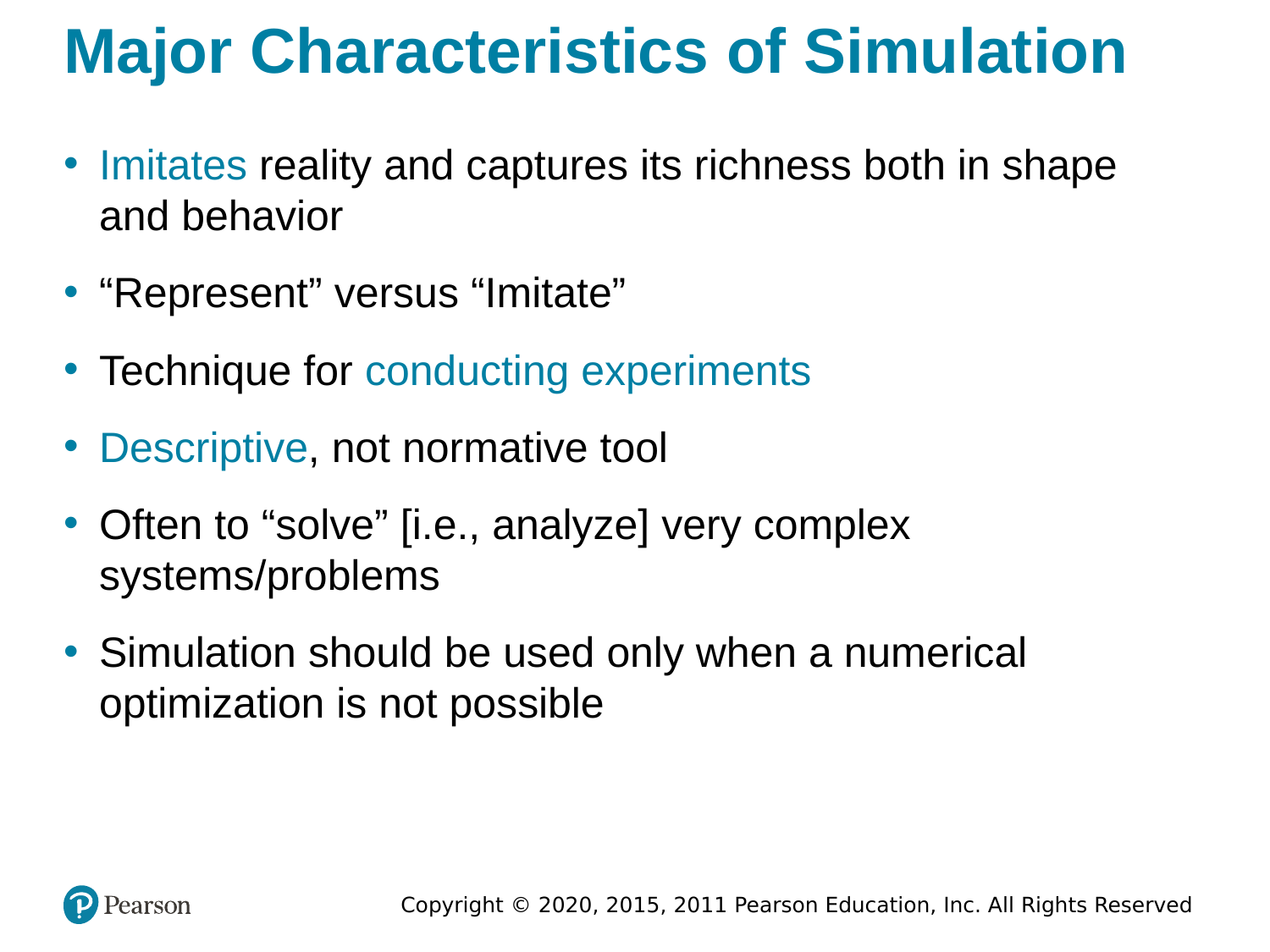

# Major Characteristics of Simulation
Imitates reality and captures its richness both in shape and behavior
“Represent” versus “Imitate”
Technique for conducting experiments
Descriptive, not normative tool
Often to “solve” [i.e., analyze] very complex systems/problems
Simulation should be used only when a numerical optimization is not possible